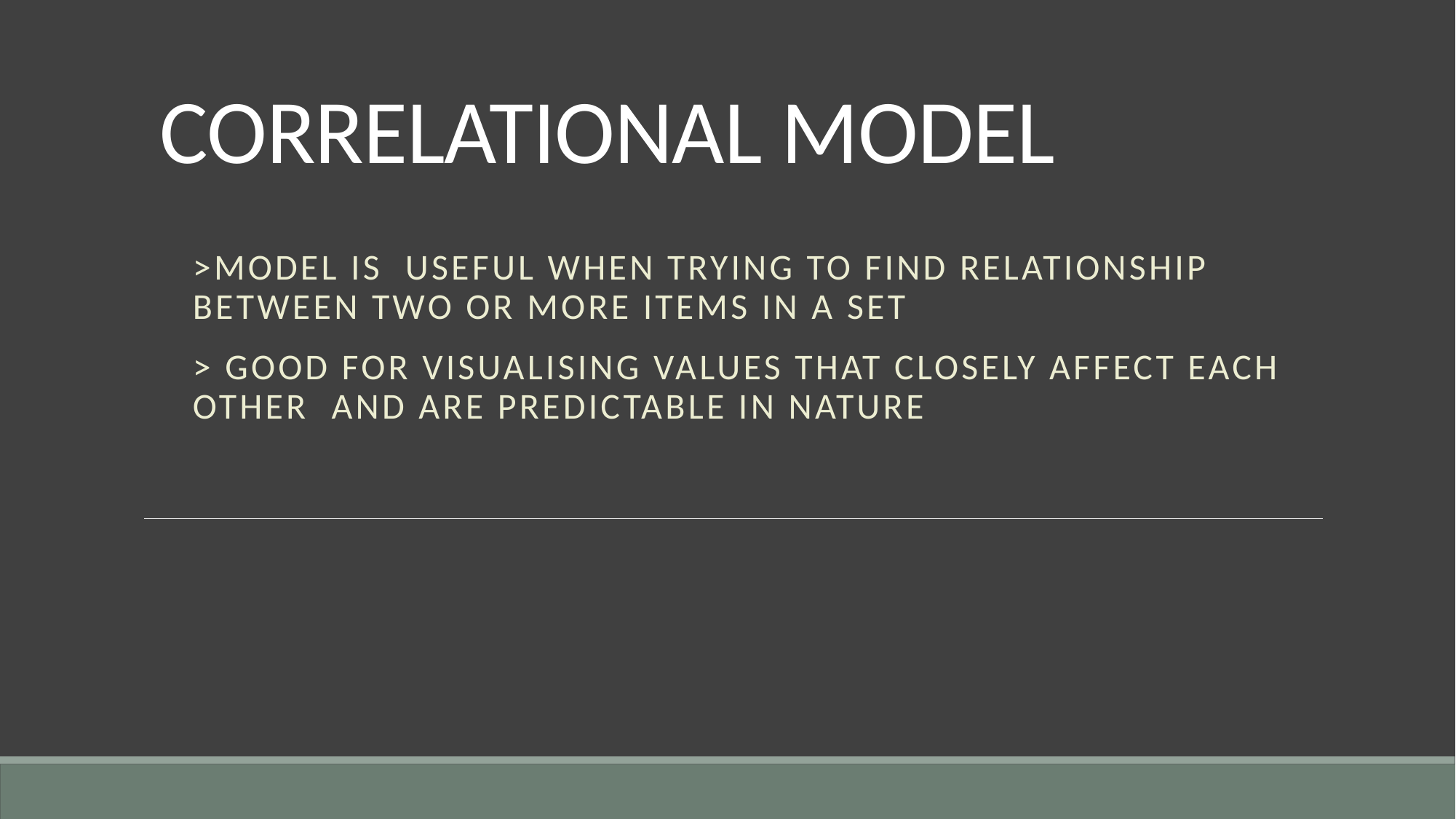

# CORRELATIONAL MODEL
>Model is  useful when trying to find relationship between two or more items in a set
> Good for visualising values that closely affect each other  and are predictable in nature